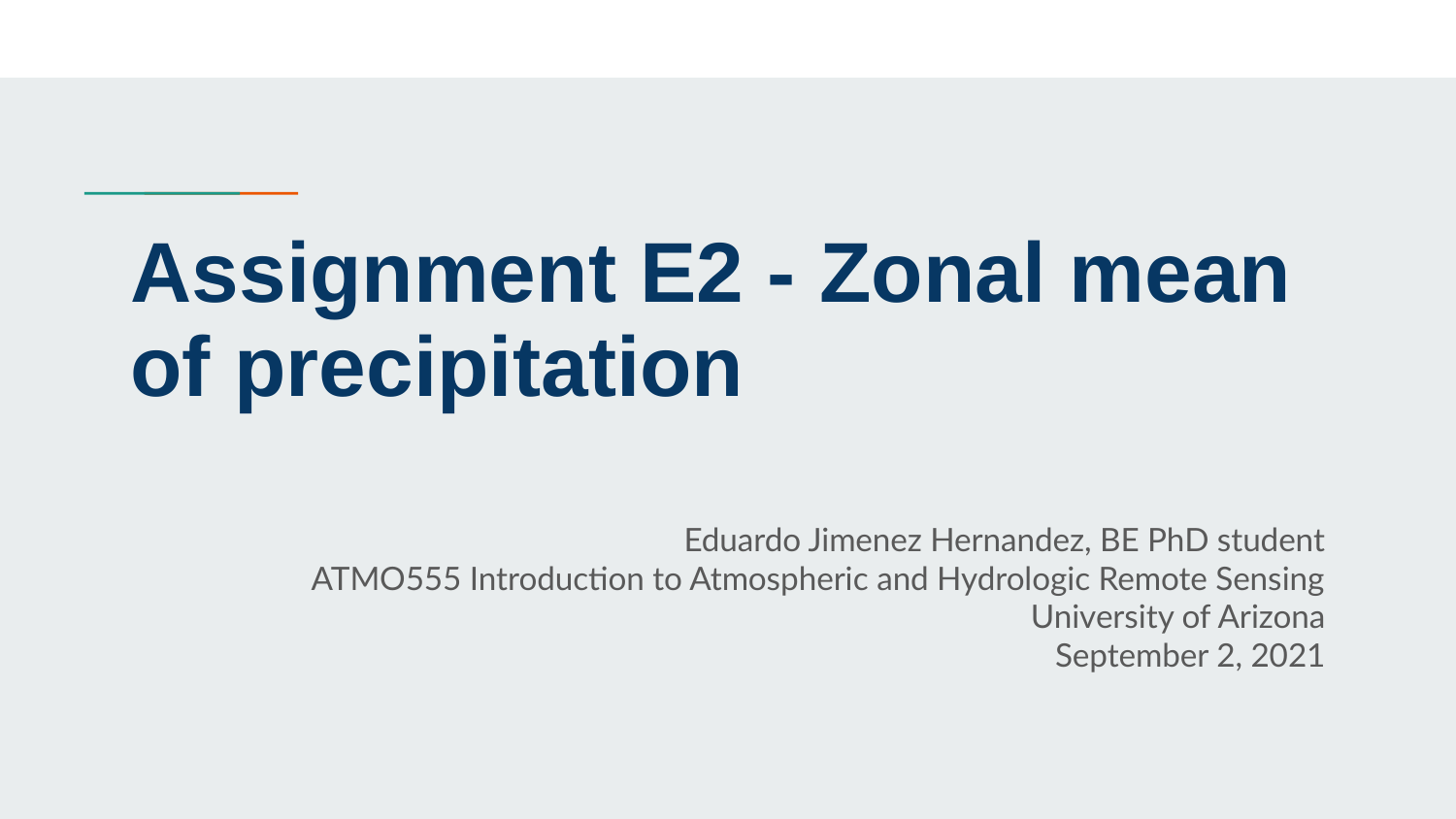

# Assignment E2 - Zonal mean of precipitation
Eduardo Jimenez Hernandez, BE PhD student
ATMO555 Introduction to Atmospheric and Hydrologic Remote Sensing
University of Arizona
September 2, 2021